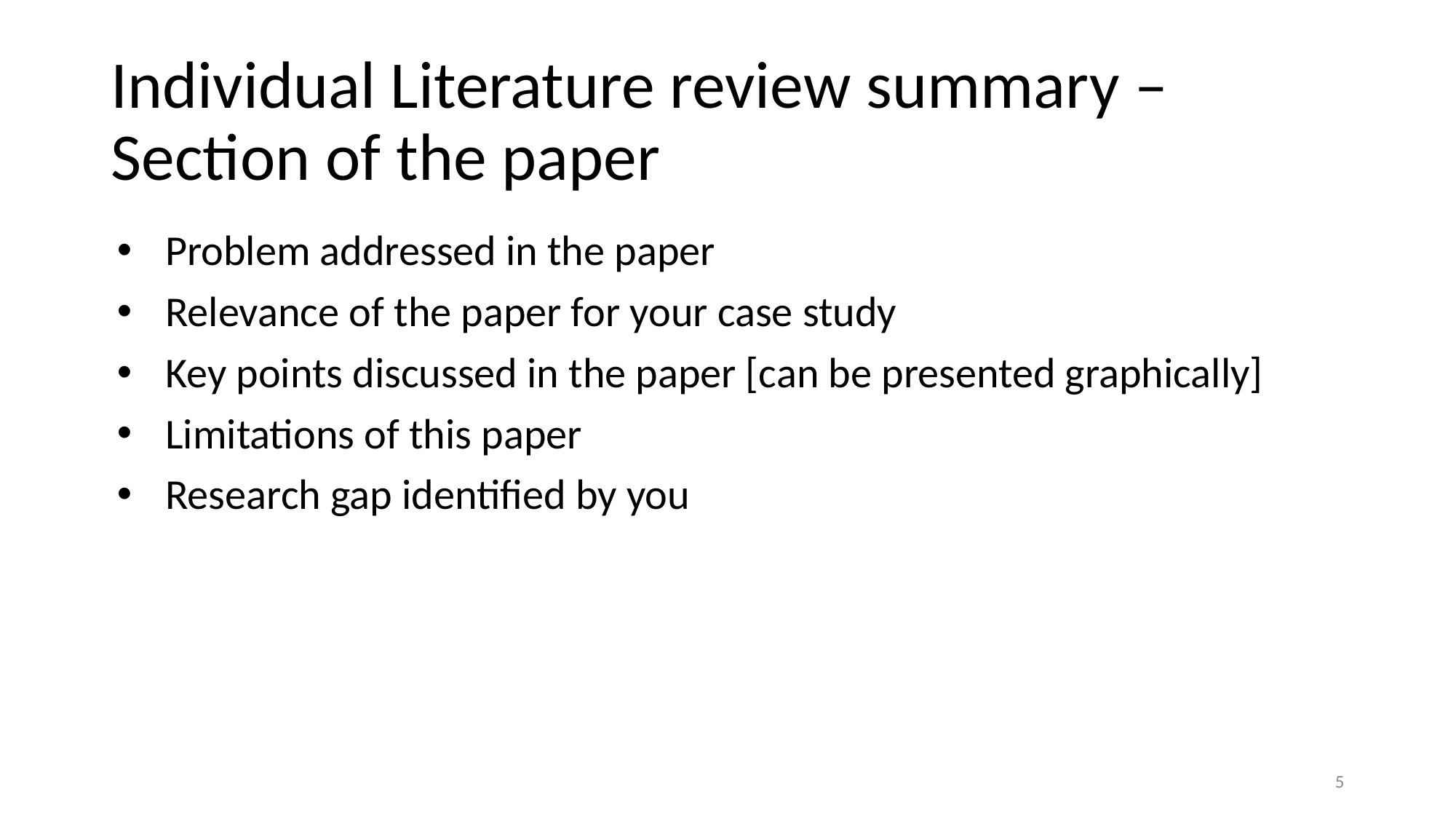

# Individual Literature review summary – Section of the paper
Problem addressed in the paper
Relevance of the paper for your case study
Key points discussed in the paper [can be presented graphically]
Limitations of this paper
Research gap identified by you
5